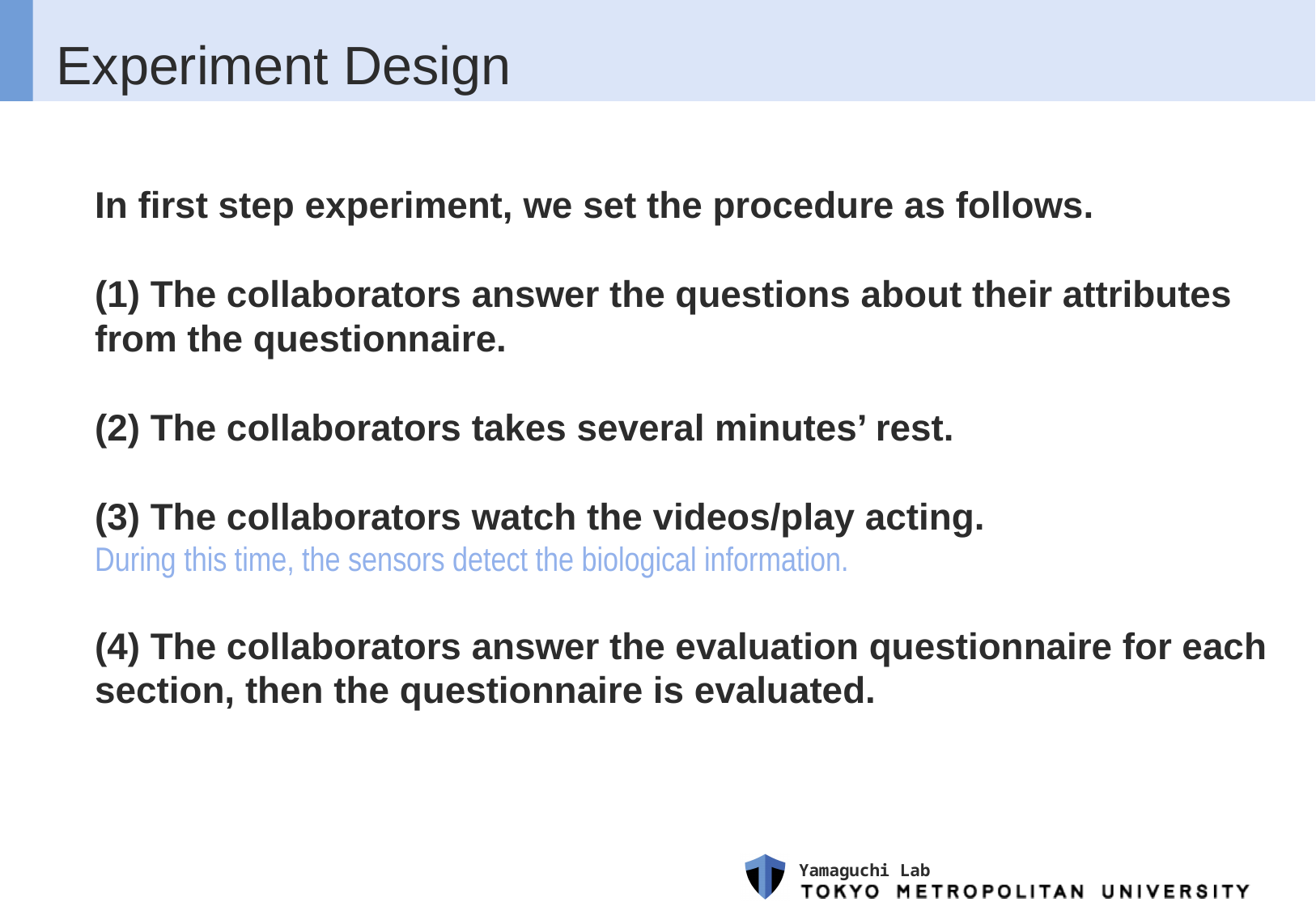

# Experiment Design
In first step experiment, we set the procedure as follows.

(1) The collaborators answer the questions about their attributes from the questionnaire.

(2) The collaborators takes several minutes’ rest.

(3) The collaborators watch the videos/play acting.
During this time, the sensors detect the biological information.

(4) The collaborators answer the evaluation questionnaire for each section, then the questionnaire is evaluated.

9